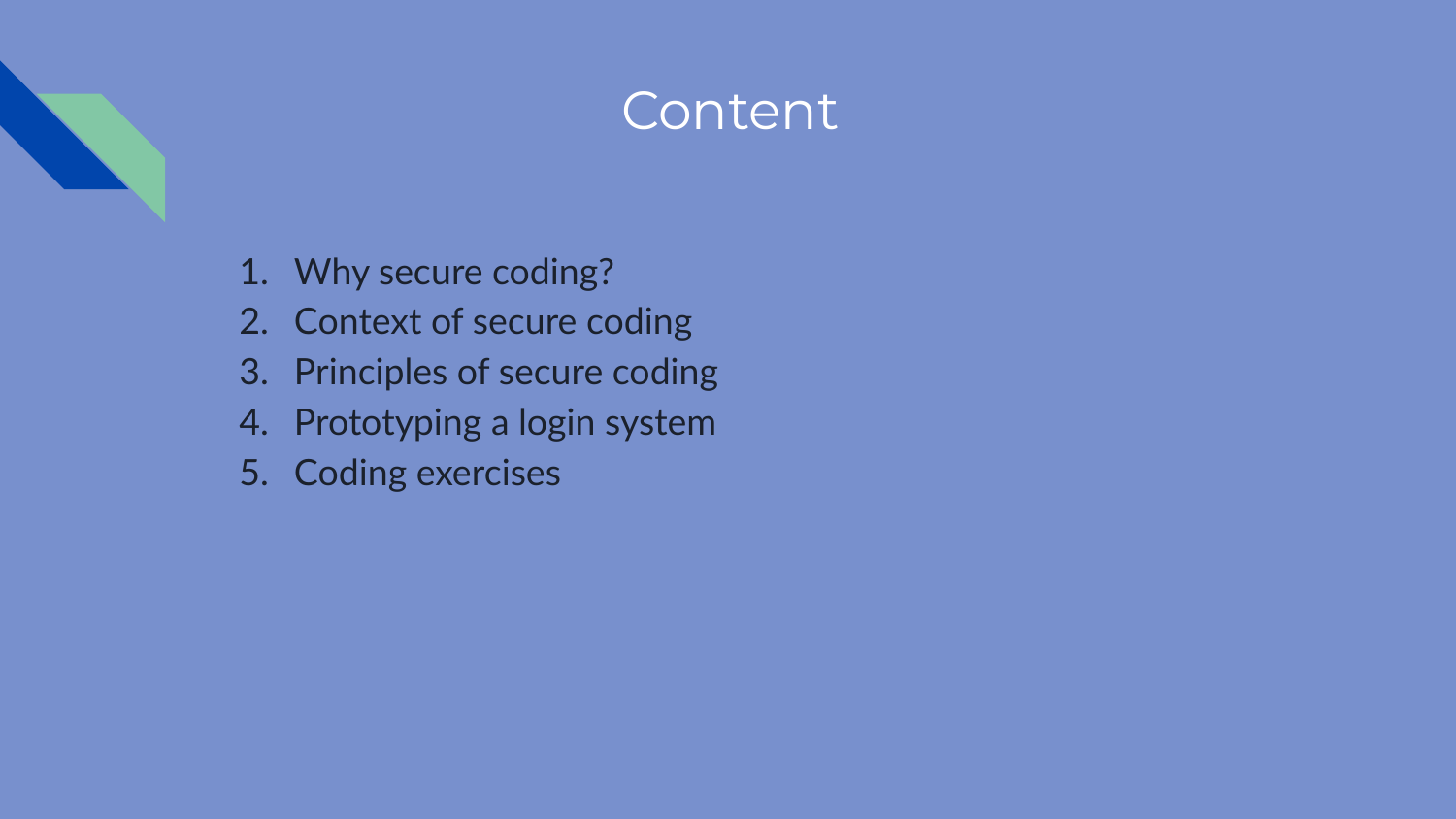

# Content
Why secure coding?
Context of secure coding
Principles of secure coding
Prototyping a login system
Coding exercises